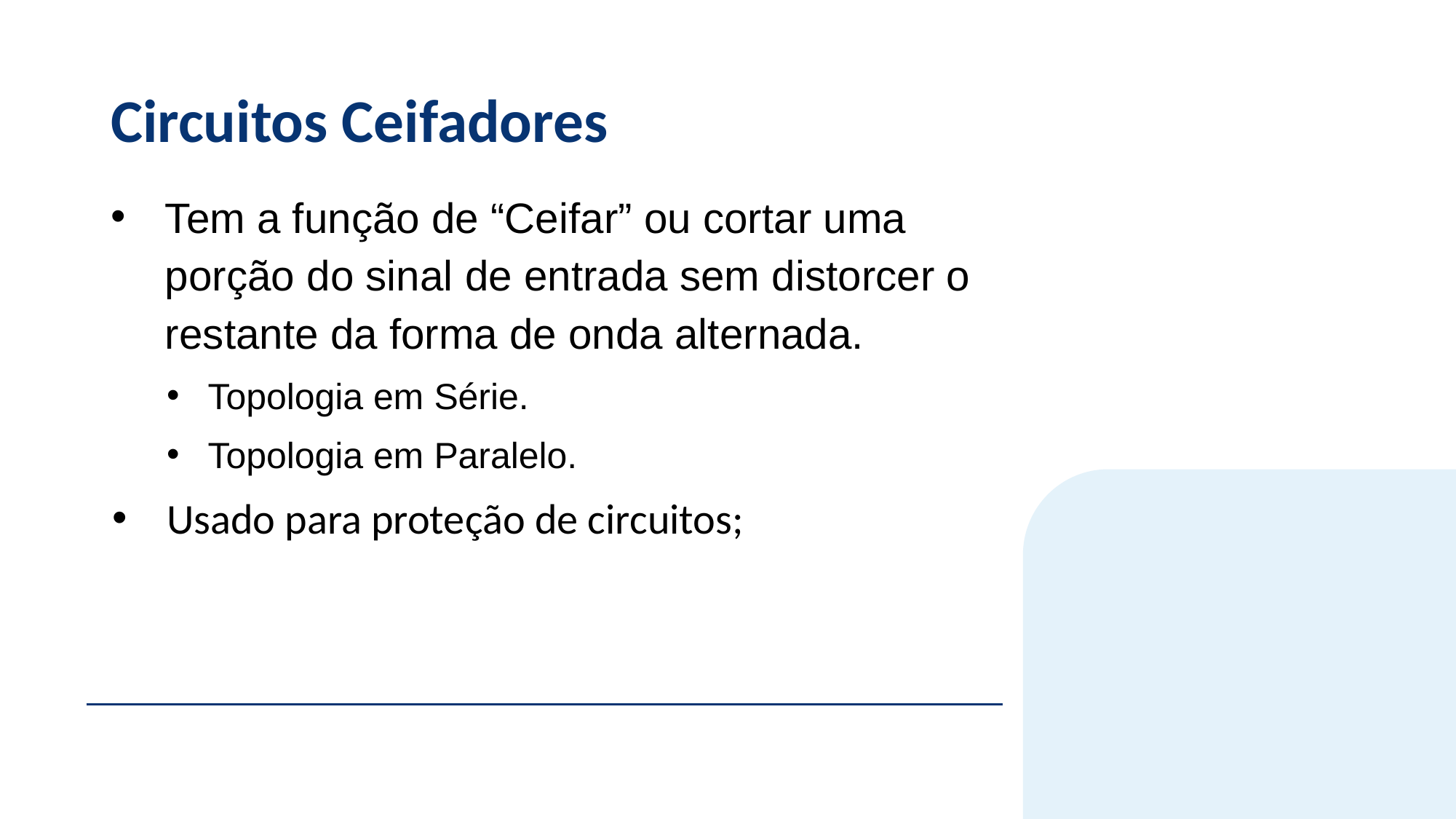

# Circuitos Ceifadores
Tem a função de “Ceifar” ou cortar uma porção do sinal de entrada sem distorcer o restante da forma de onda alternada.
Topologia em Série.
Topologia em Paralelo.
Usado para proteção de circuitos;